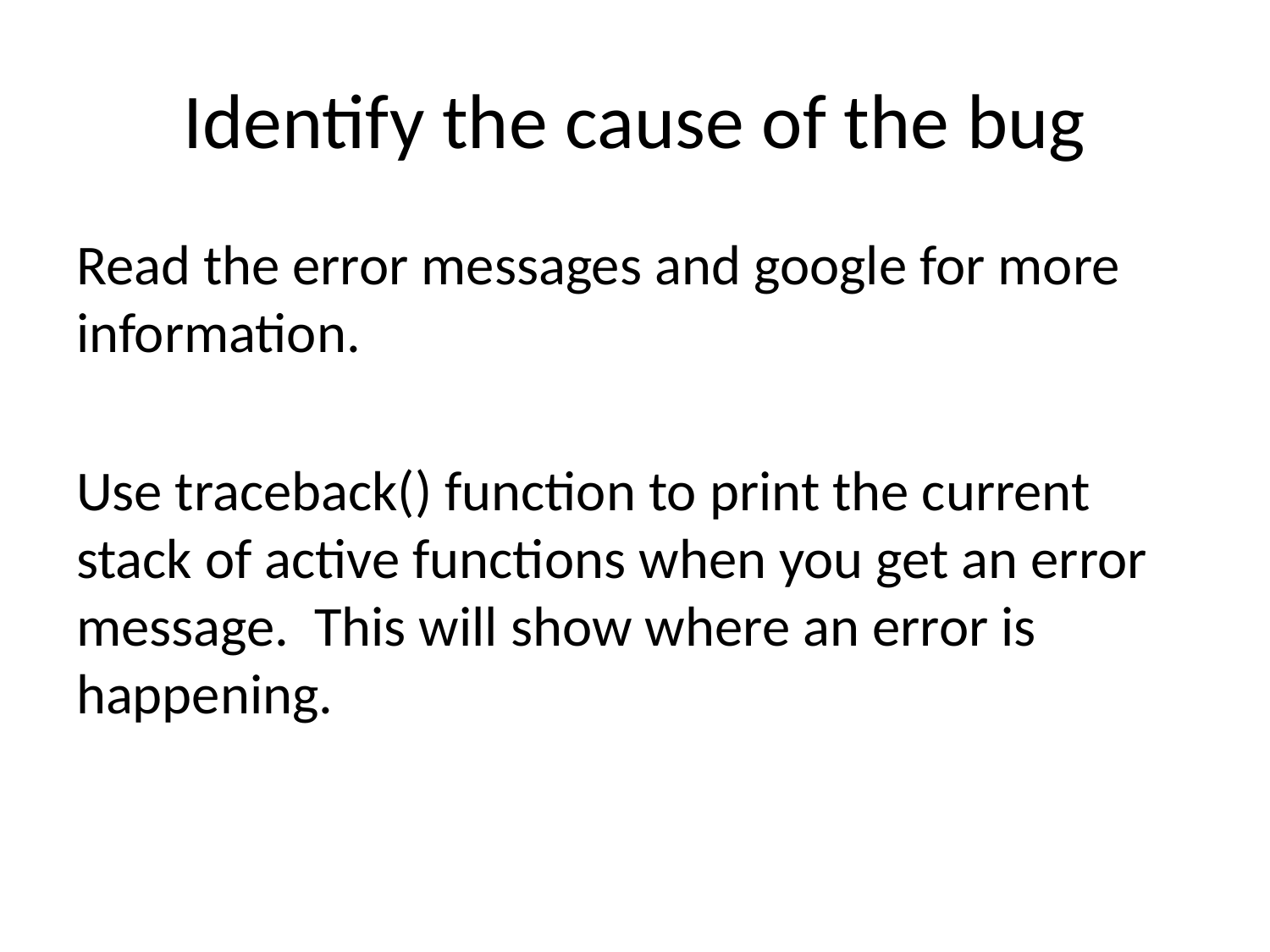

# Identify the cause of the bug
Read the error messages and google for more information.

Use traceback() function to print the current stack of active functions when you get an error message.  This will show where an error is happening.